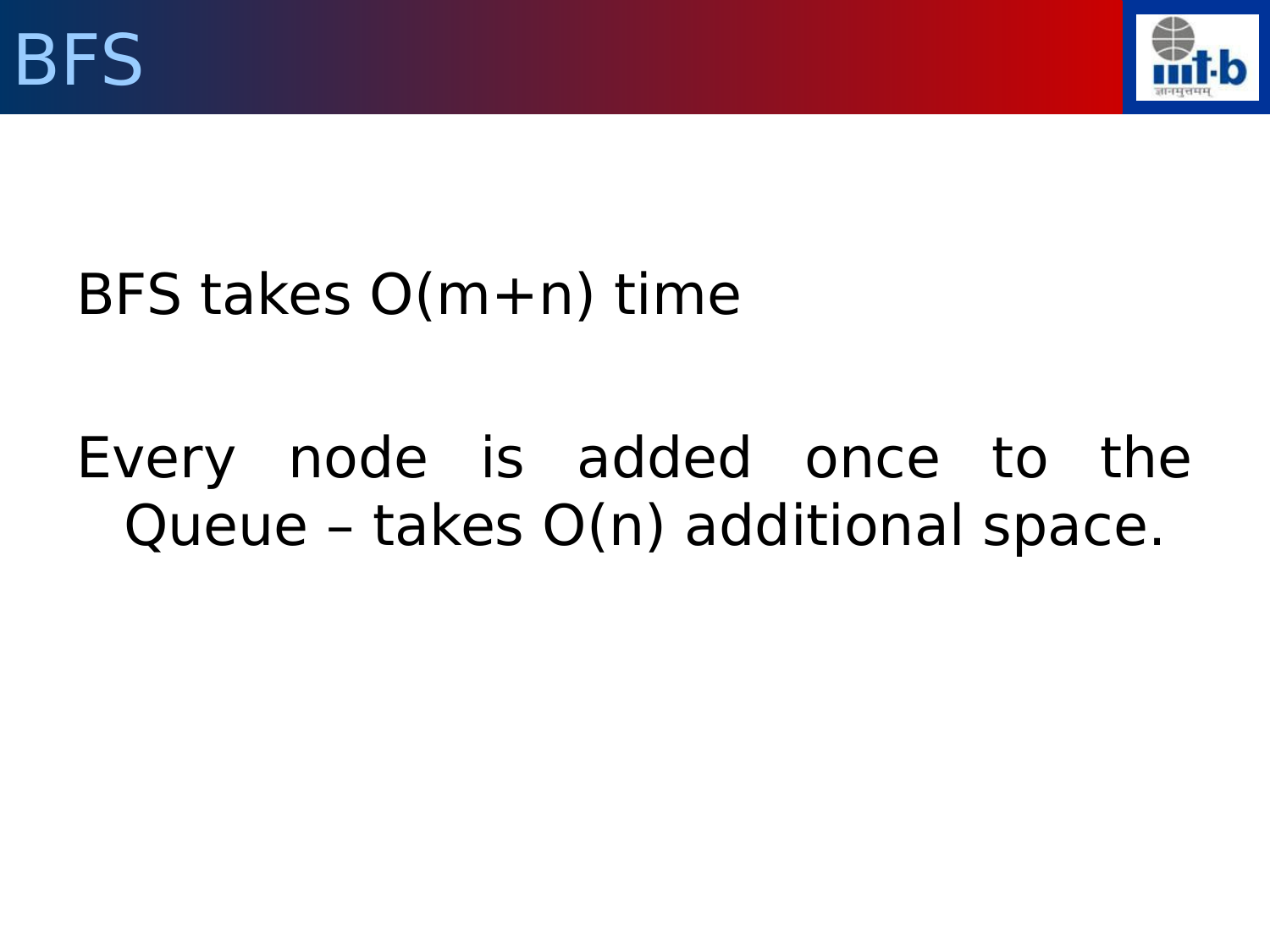

BFS

BFS takes O(m+n) time

Every node is added once to the Queue – takes O(n) additional space.